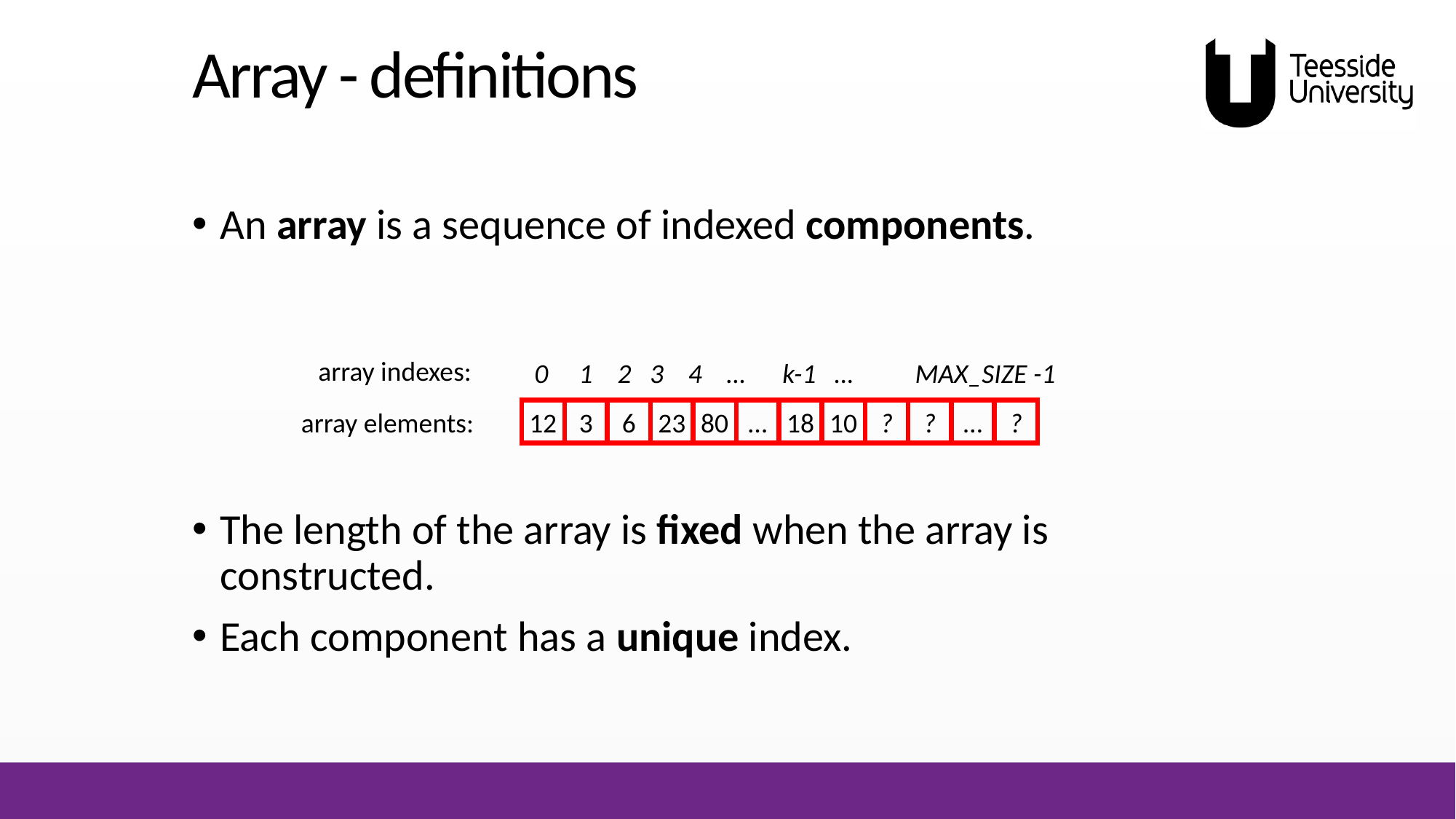

Array - definitions
An array is a sequence of indexed components.

The length of the array is fixed when the array is constructed.
Each component has a unique index.
array indexes:
0     1    2   3    4    …      k-1   …          MAX_SIZE -1
array elements:
12
3
6
23
80
…
18
10
?
?
…
?